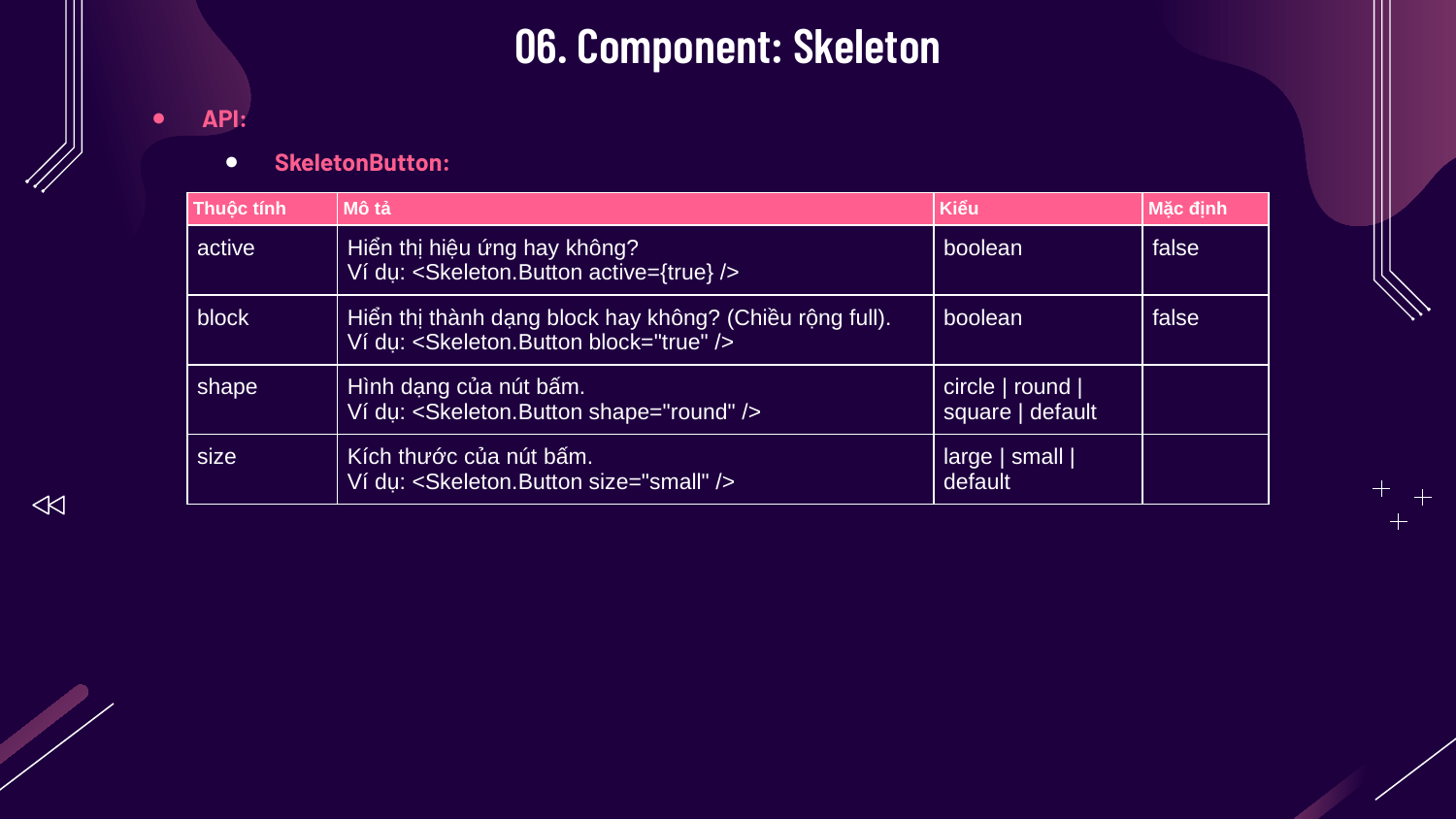

# 06. Component: Skeleton
API:
SkeletonButton:
| Thuộc tính | Mô tả | Kiểu | Mặc định |
| --- | --- | --- | --- |
| active | Hiển thị hiệu ứng hay không? Ví dụ: <Skeleton.Button active={true} /> | boolean | false |
| block | Hiển thị thành dạng block hay không? (Chiều rộng full). Ví dụ: <Skeleton.Button block="true" /> | boolean | false |
| shape | Hình dạng của nút bấm. Ví dụ: <Skeleton.Button shape="round" /> | circle | round | square | default |  |
| size | Kích thước của nút bấm. Ví dụ: <Skeleton.Button size="small" /> | large | small | default |  |